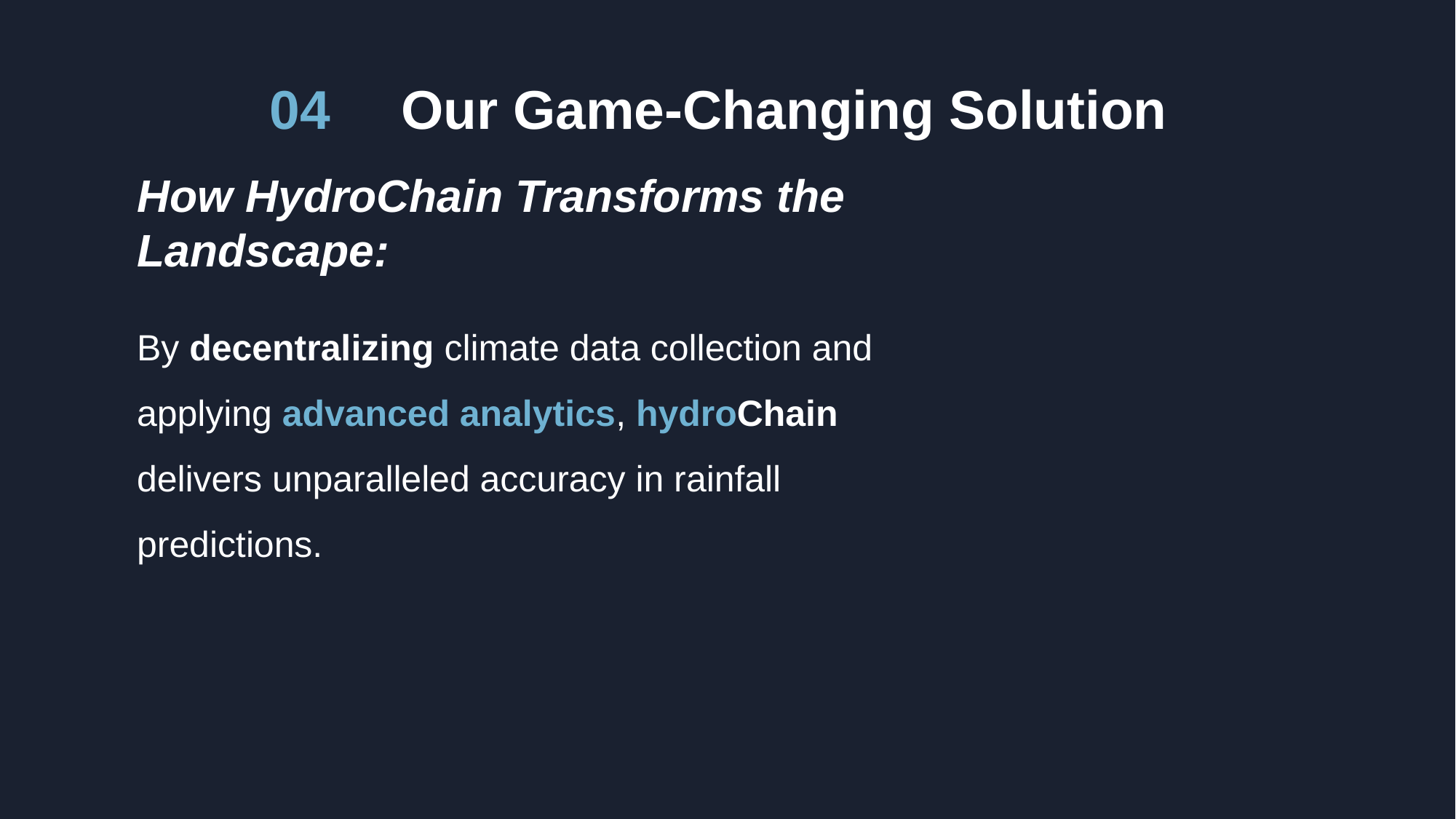

04
Our Game-Changing Solution
How HydroChain Transforms the Landscape:
By decentralizing climate data collection and applying advanced analytics, hydroChain delivers unparalleled accuracy in rainfall predictions.